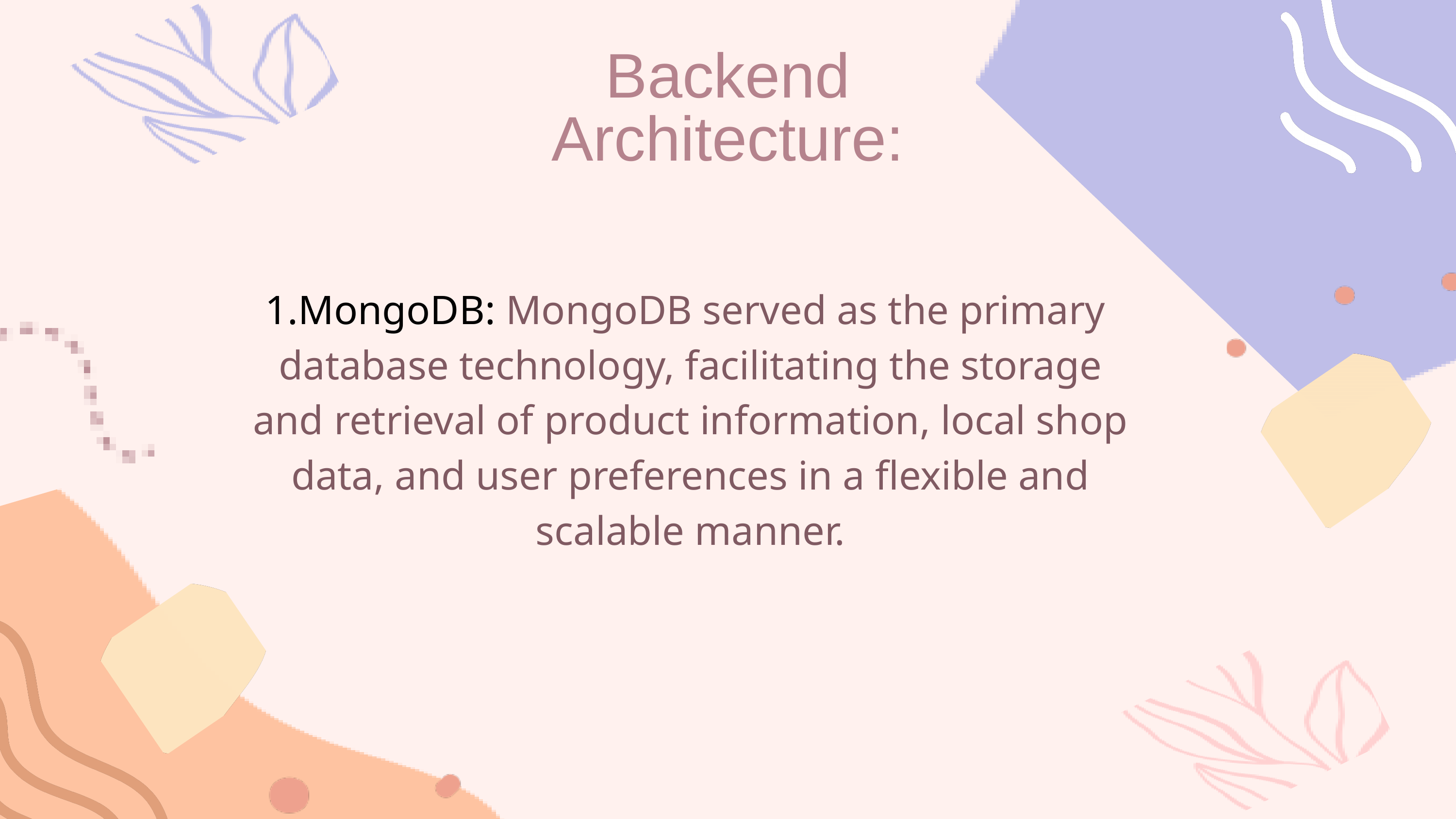

Backend Architecture:

1.MongoDB: MongoDB served as the primary
database technology, facilitating the storage and retrieval of product information, local shop data, and user preferences in a flexible and scalable manner.